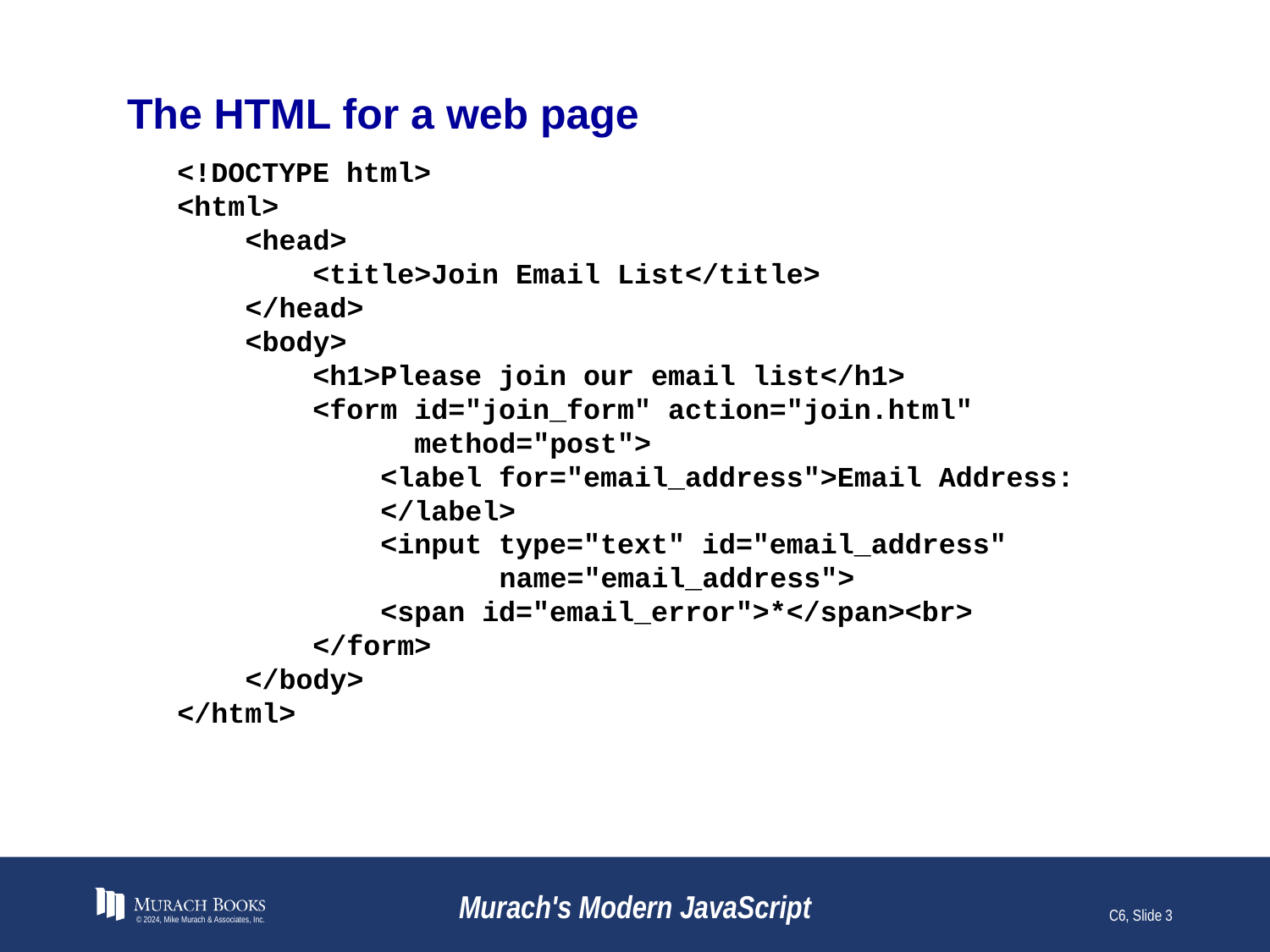

# The HTML for a web page
<!DOCTYPE html>
<html>
    <head>
        <title>Join Email List</title>
    </head>
    <body>
        <h1>Please join our email list</h1>
        <form id="join_form" action="join.html"
              method="post">
            <label for="email_address">Email Address:
            </label>
            <input type="text" id="email_address"
                   name="email_address">
            <span id="email_error">*</span><br>
        </form>
    </body>
</html>

© 2024, Mike Murach & Associates, Inc.
Murach's Modern JavaScript

C6, Slide 3